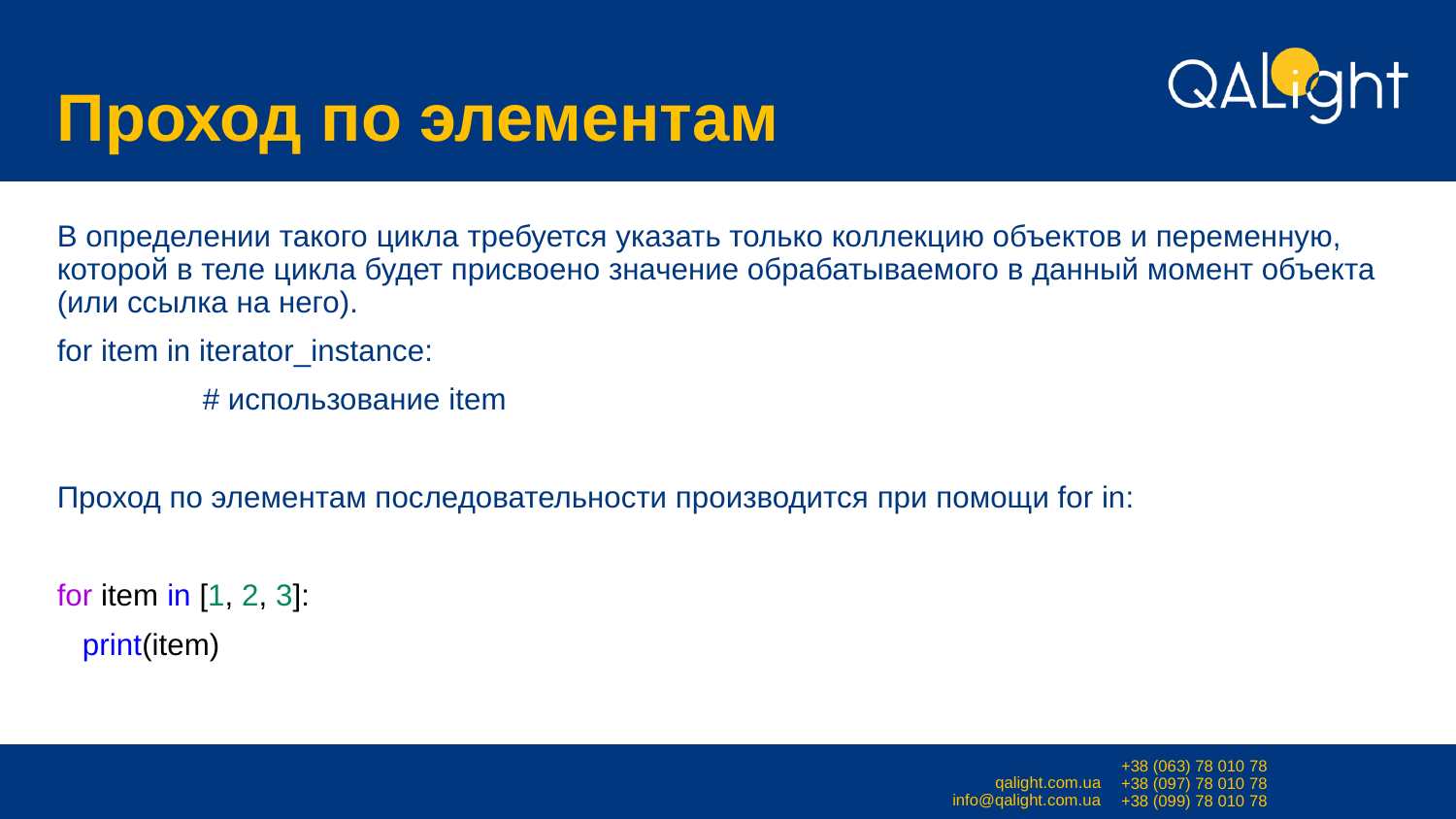

# Проход по элементам
В определении такого цикла требуется указать только коллекцию объектов и переменную, которой в теле цикла будет присвоено значение обрабатываемого в данный момент объекта (или ссылка на него).
for item in iterator_instance:
	# использование item

Проход по элементам последовательности производится при помощи for in:

for item in [1, 2, 3]:
   print(item)